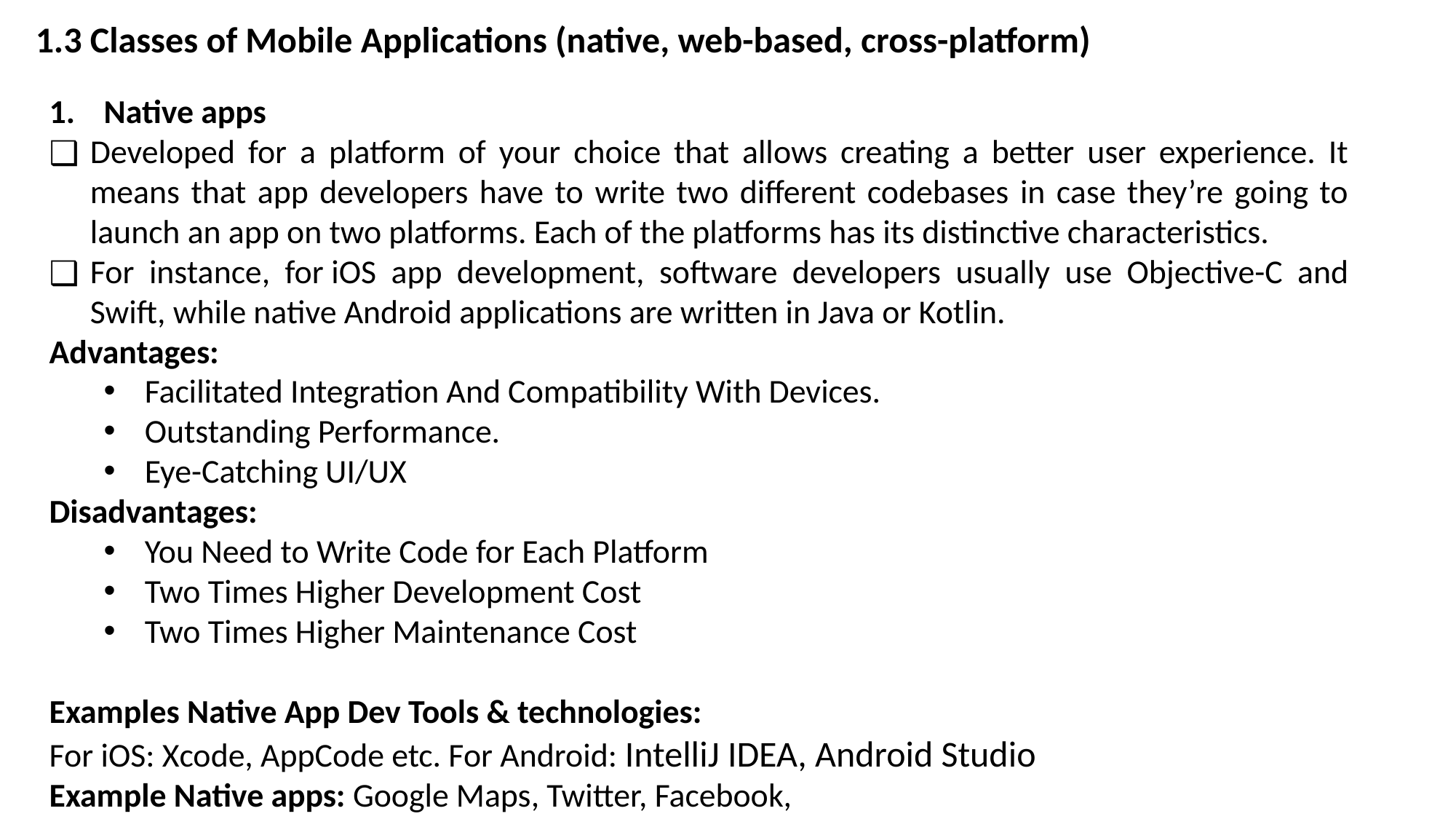

1.3 Classes of Mobile Applications (native, web-based, cross-platform)

Native apps
Developed for a platform of your choice that allows creating a better user experience. It means that app developers have to write two different codebases in case they’re going to launch an app on two platforms. Each of the platforms has its distinctive characteristics.
For instance, for iOS app development, software developers usually use Objective-C and Swift, while native Android applications are written in Java or Kotlin.
Advantages:
Facilitated Integration And Compatibility With Devices.
Outstanding Performance.
Eye-Catching UI/UX
Disadvantages:
You Need to Write Code for Each Platform
Two Times Higher Development Cost
Two Times Higher Maintenance Cost

Examples Native App Dev Tools & technologies:
For iOS: Xcode, AppCode etc. For Android: IntelliJ IDEA, Android Studio
Example Native apps: Google Maps, Twitter, Facebook,